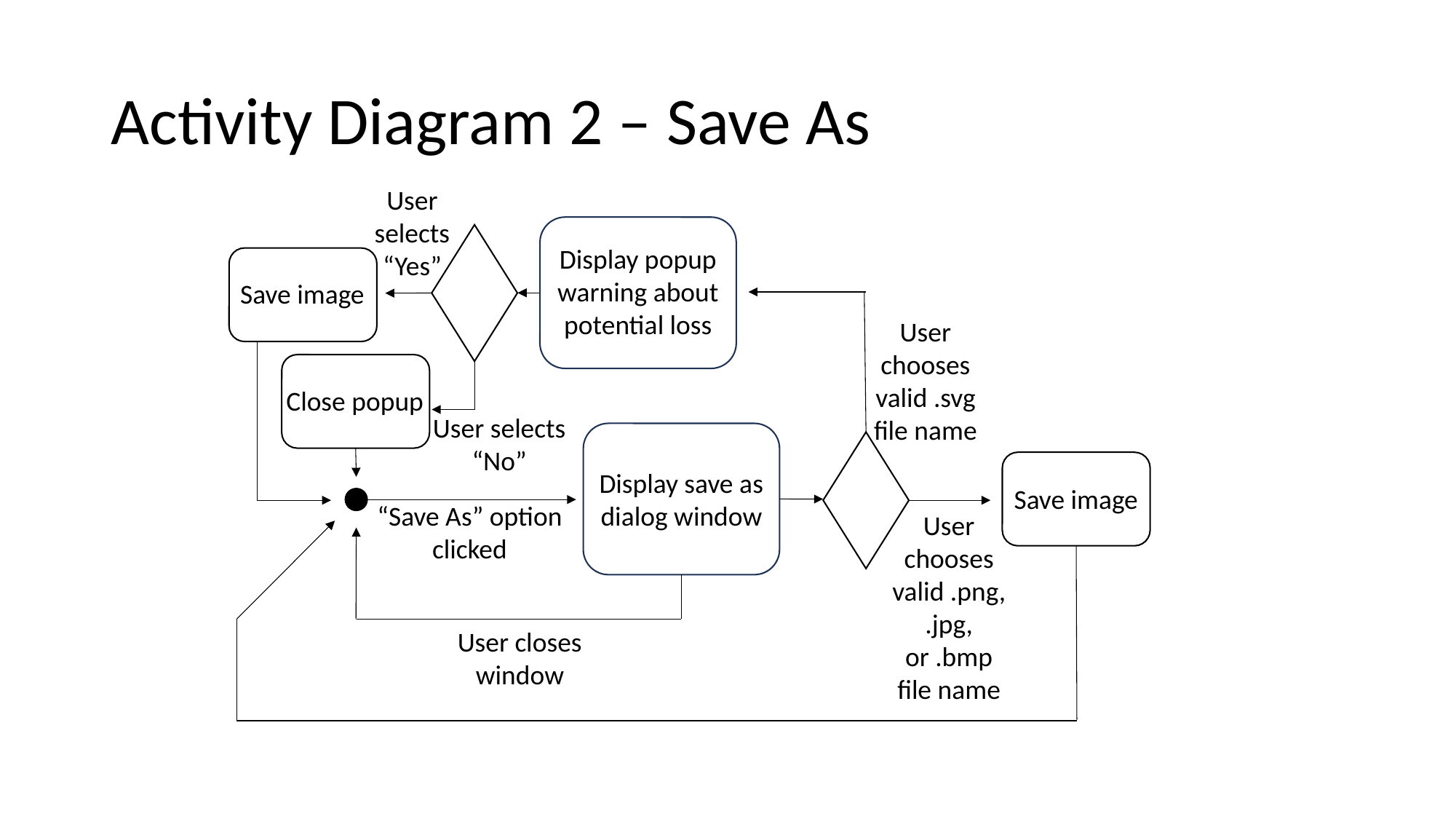

# Activity Diagram 2 – Save As
User selects “Yes”

Display popup warning about potential loss

Save image
User chooses valid .svg file name

Close popup
User selects “No”

Display save as dialog window
Save image

“Save As” option clicked
User chooses valid .png, .jpg, or .bmp file name
User closes window